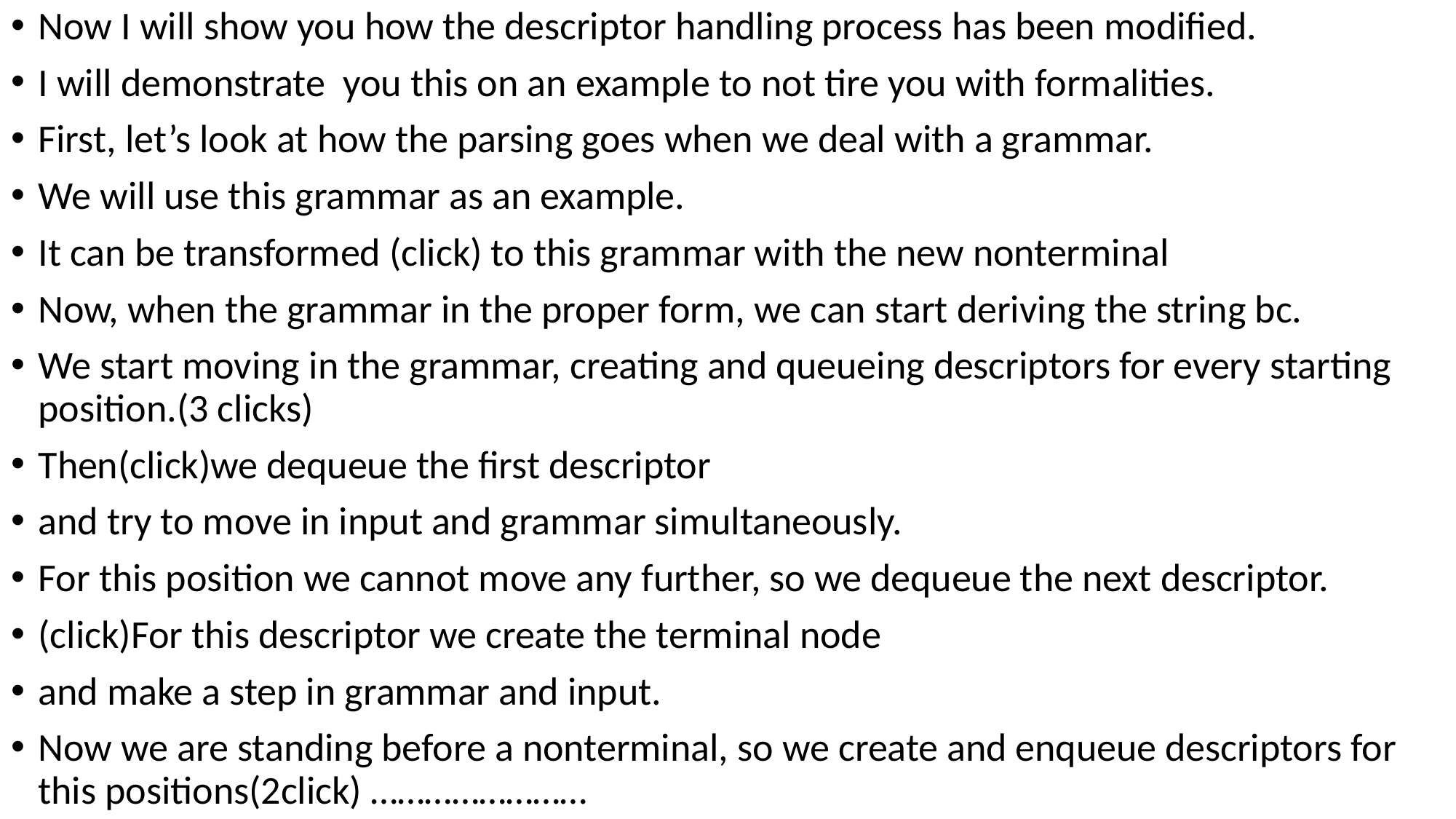

Now I will show you how the descriptor handling process has been modified.
I will demonstrate  you this on an example to not tire you with formalities.
First, let’s look at how the parsing goes when we deal with a grammar.
We will use this grammar as an example.
It can be transformed (click) to this grammar with the new nonterminal
Now, when the grammar in the proper form, we can start deriving the string bc.
We start moving in the grammar, creating and queueing descriptors for every starting position.(3 clicks)
Then(click)we dequeue the first descriptor
and try to move in input and grammar simultaneously.
For this position we cannot move any further, so we dequeue the next descriptor.
(click)For this descriptor we create the terminal node
and make a step in grammar and input.
Now we are standing before a nonterminal, so we create and enqueue descriptors for this positions(2click) ……………………